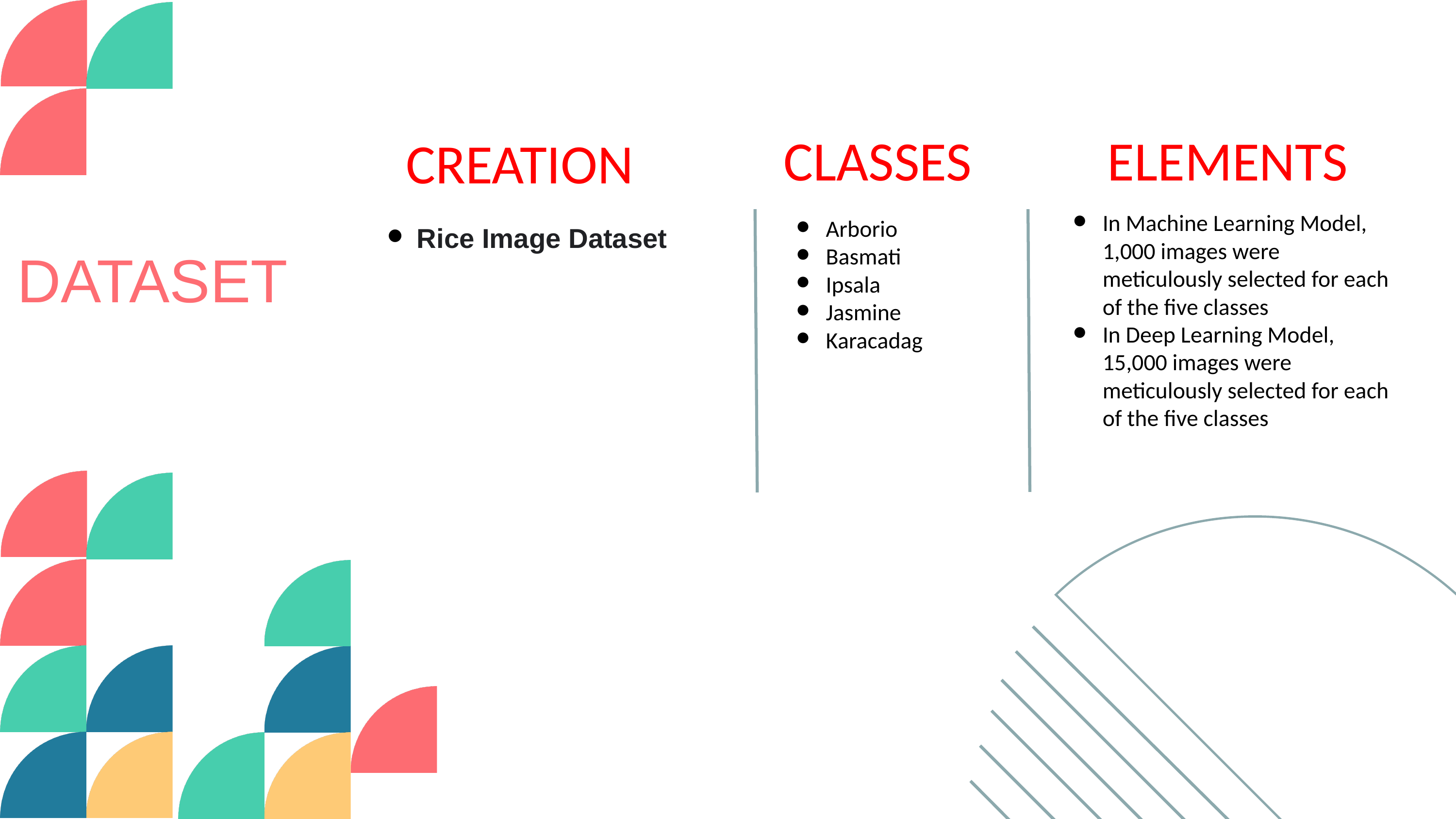

CLASSES
ELEMENTS
CREATION

In Machine Learning Model, 1,000 images were meticulously selected for each of the five classes
In Deep Learning Model, 15,000 images were meticulously selected for each of the five classes

Rice Image Dataset

Arborio
Basmati
Ipsala
Jasmine
Karacadag
DATASET